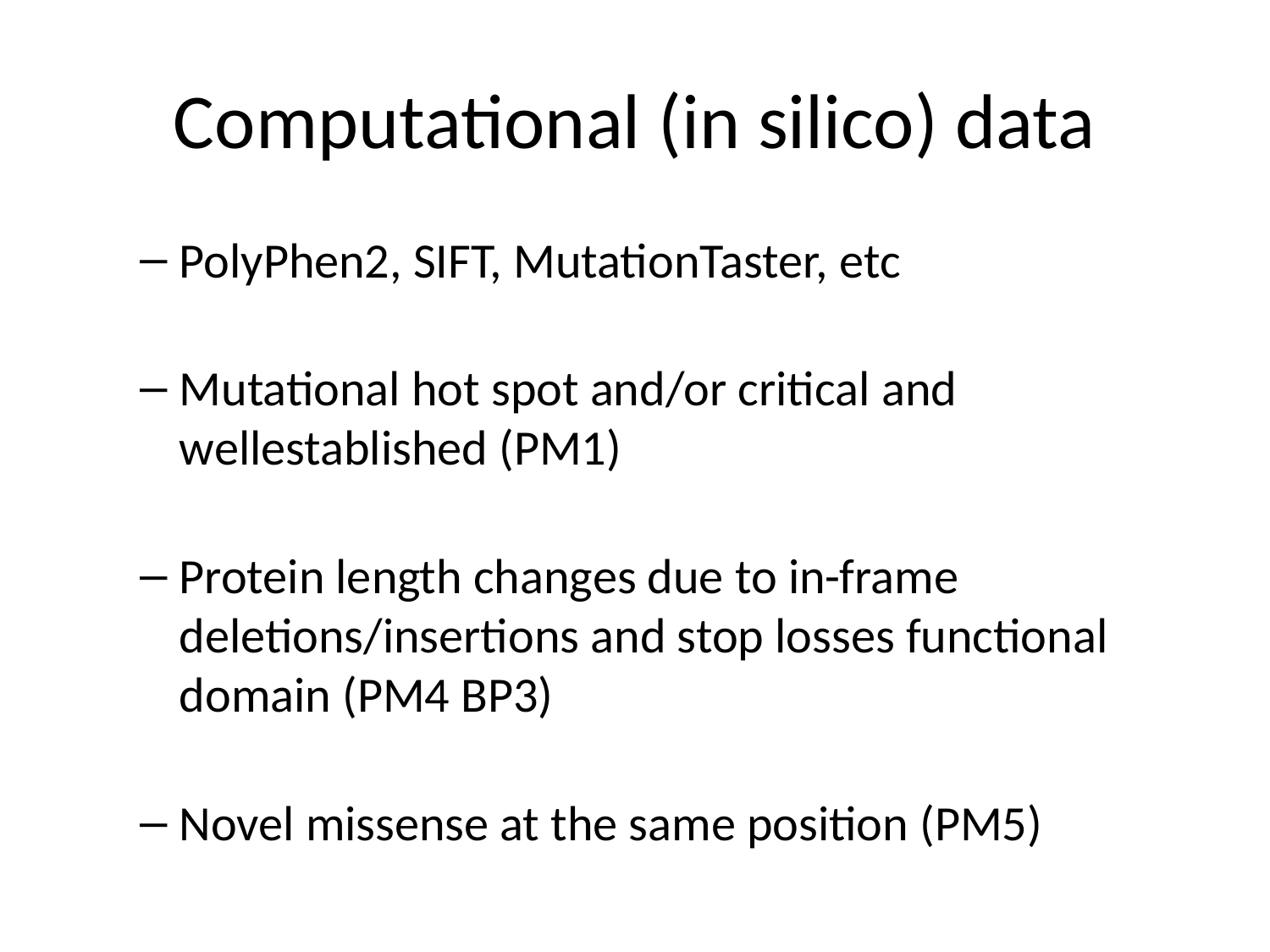

# Computational (in silico) data
PolyPhen2, SIFT, MutationTaster, etc
Mutational hot spot and/or critical and wellestablished (PM1)
Protein length changes due to in-frame deletions/insertions and stop losses functional domain (PM4 BP3)
Novel missense at the same position (PM5)